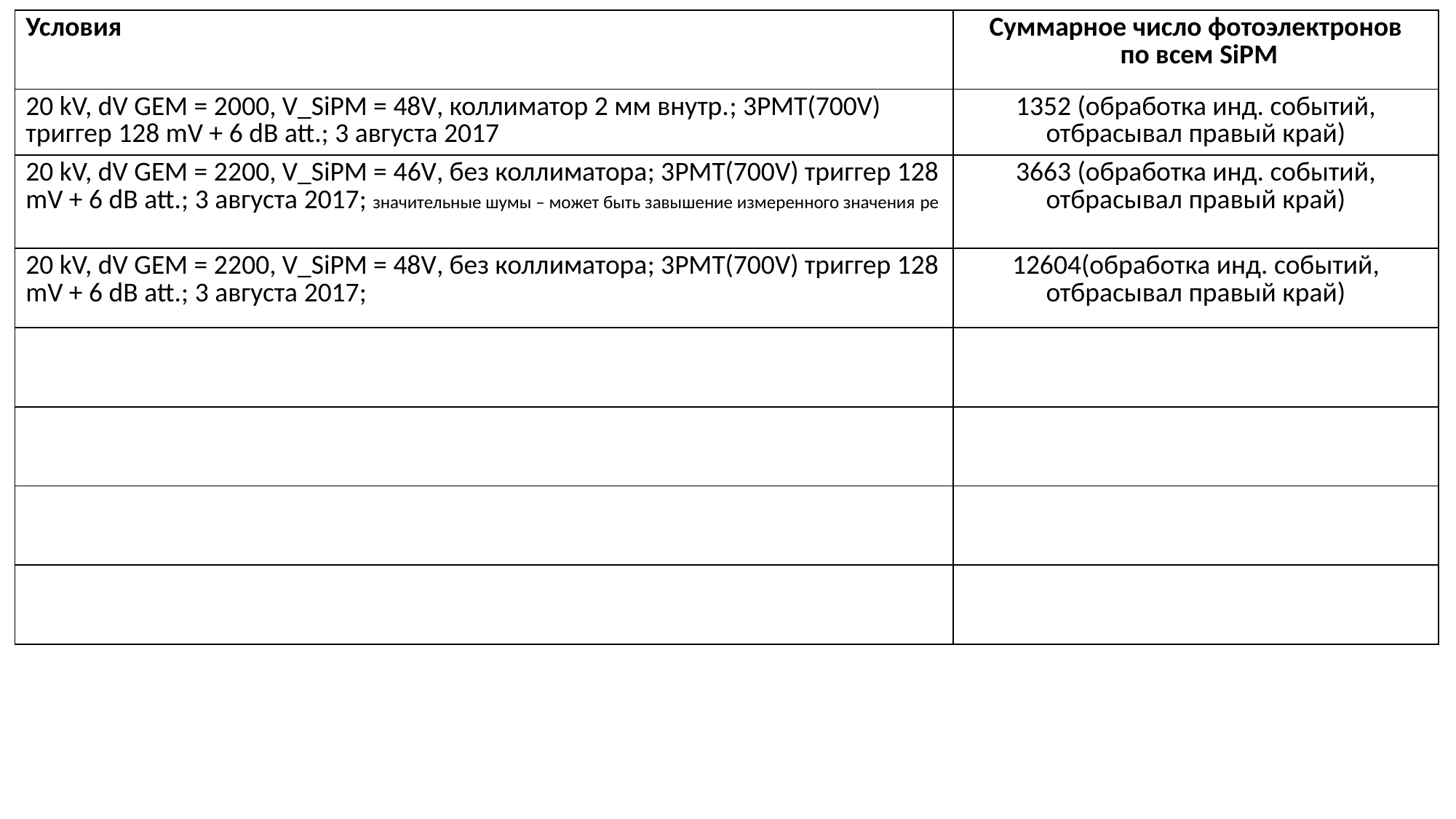

| Условия | Суммарное число фотоэлектронов по всем SiPM |
| --- | --- |
| 20 kV, dV GEM = 2000, V\_SiPM = 48V, коллиматор 2 мм внутр.; 3PMT(700V) триггер 128 mV + 6 dB att.; 3 августа 2017 | 1352 (обработка инд. событий, отбрасывал правый край) |
| 20 kV, dV GEM = 2200, V\_SiPM = 46V, без коллиматора; 3PMT(700V) триггер 128 mV + 6 dB att.; 3 августа 2017; значительные шумы – может быть завышение измеренного значения pe | 3663 (обработка инд. событий, отбрасывал правый край) |
| 20 kV, dV GEM = 2200, V\_SiPM = 48V, без коллиматора; 3PMT(700V) триггер 128 mV + 6 dB att.; 3 августа 2017; | 12604(обработка инд. событий, отбрасывал правый край) |
|  |  |
|  |  |
|  |  |
|  |  |